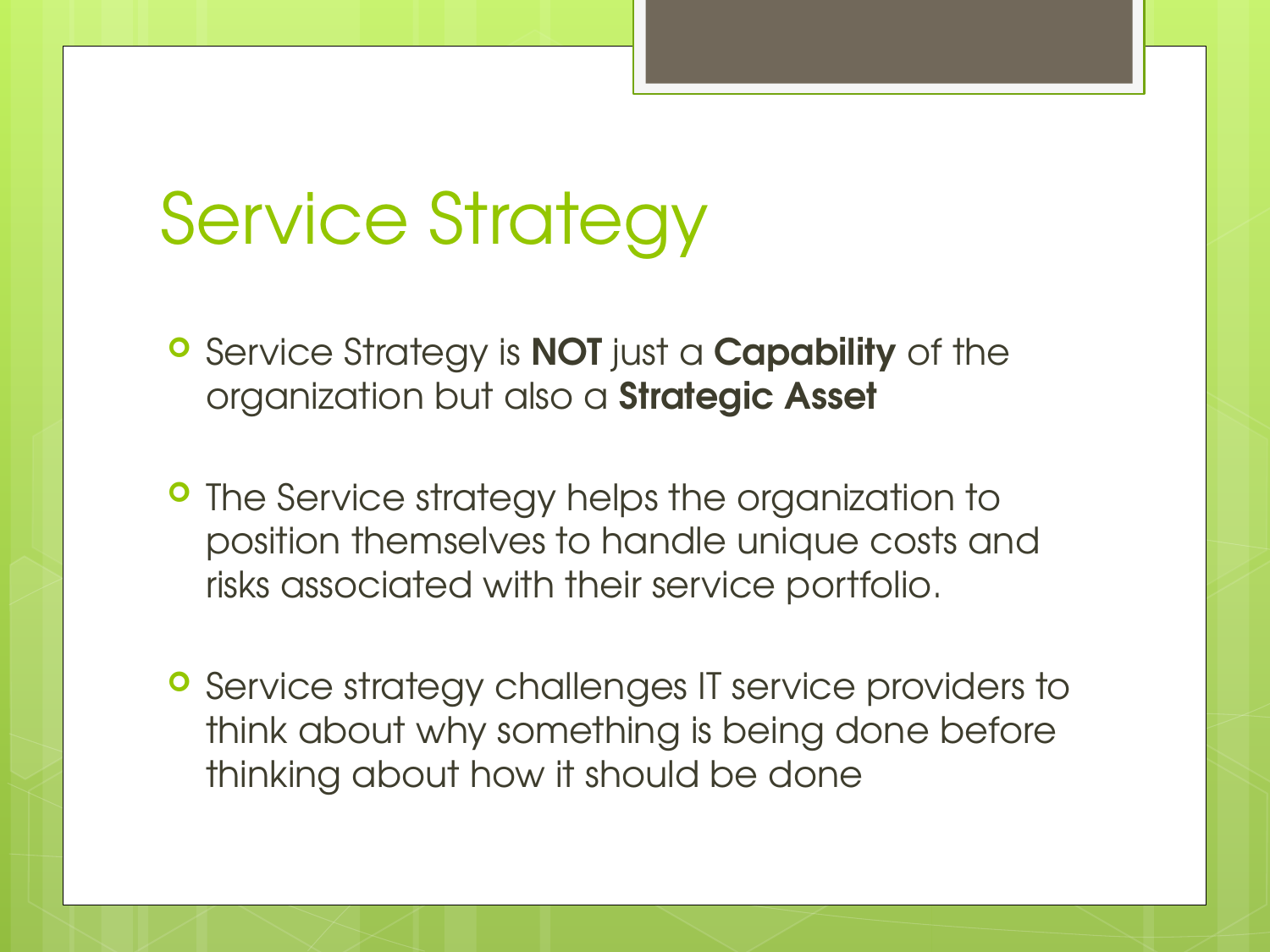

# Service Strategy
Service Strategy is NOT just a Capability of the organization but also a Strategic Asset

The Service strategy helps the organization to position themselves to handle unique costs and risks associated with their service portfolio.

Service strategy challenges IT service providers to think about why something is being done before thinking about how it should be done